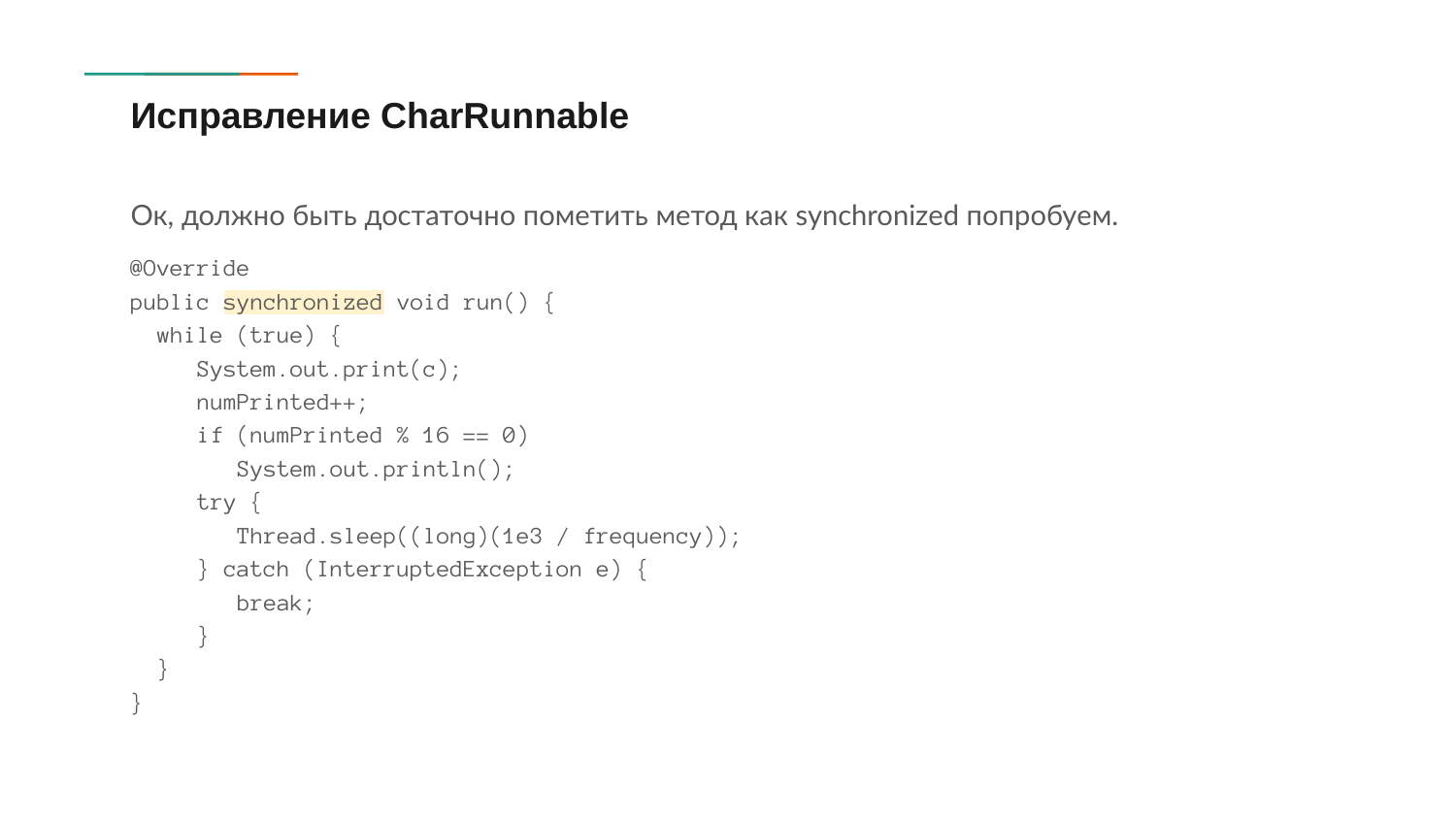

# Исправление CharRunnable
Ок, должно быть достаточно пометить метод как synchronized попробуем.
@Override
public synchronized void run() {
  while (true) {
     System.out.print(c);
     numPrinted++;
     if (numPrinted % 16 == 0)
        System.out.println();
     try {
        Thread.sleep((long)(1e3 / frequency));
     } catch (InterruptedException e) {
        break;
     }
  }
}